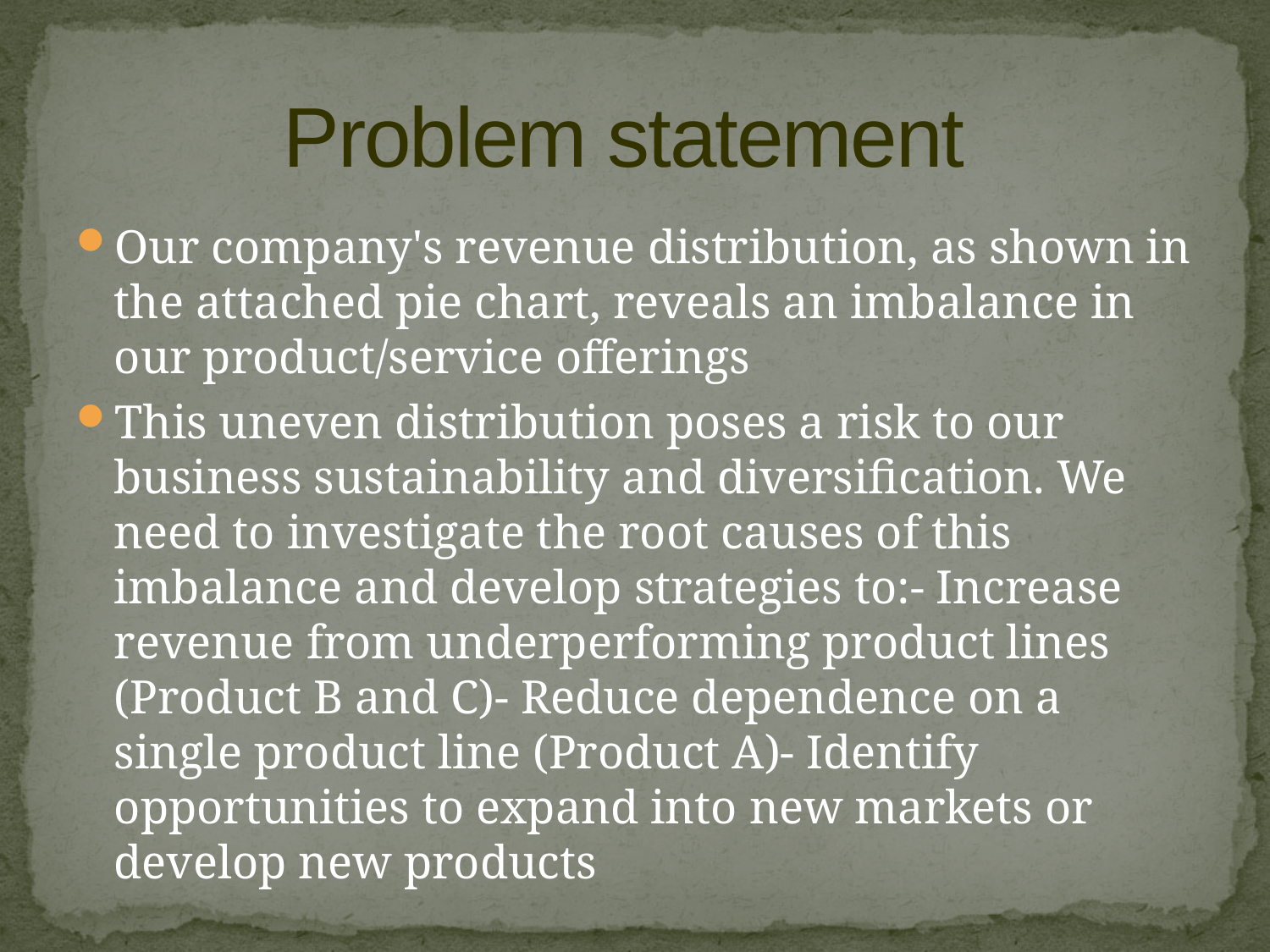

# Problem statement
Our company's revenue distribution, as shown in the attached pie chart, reveals an imbalance in our product/service offerings
This uneven distribution poses a risk to our business sustainability and diversification. We need to investigate the root causes of this imbalance and develop strategies to:- Increase revenue from underperforming product lines (Product B and C)- Reduce dependence on a single product line (Product A)- Identify opportunities to expand into new markets or develop new products